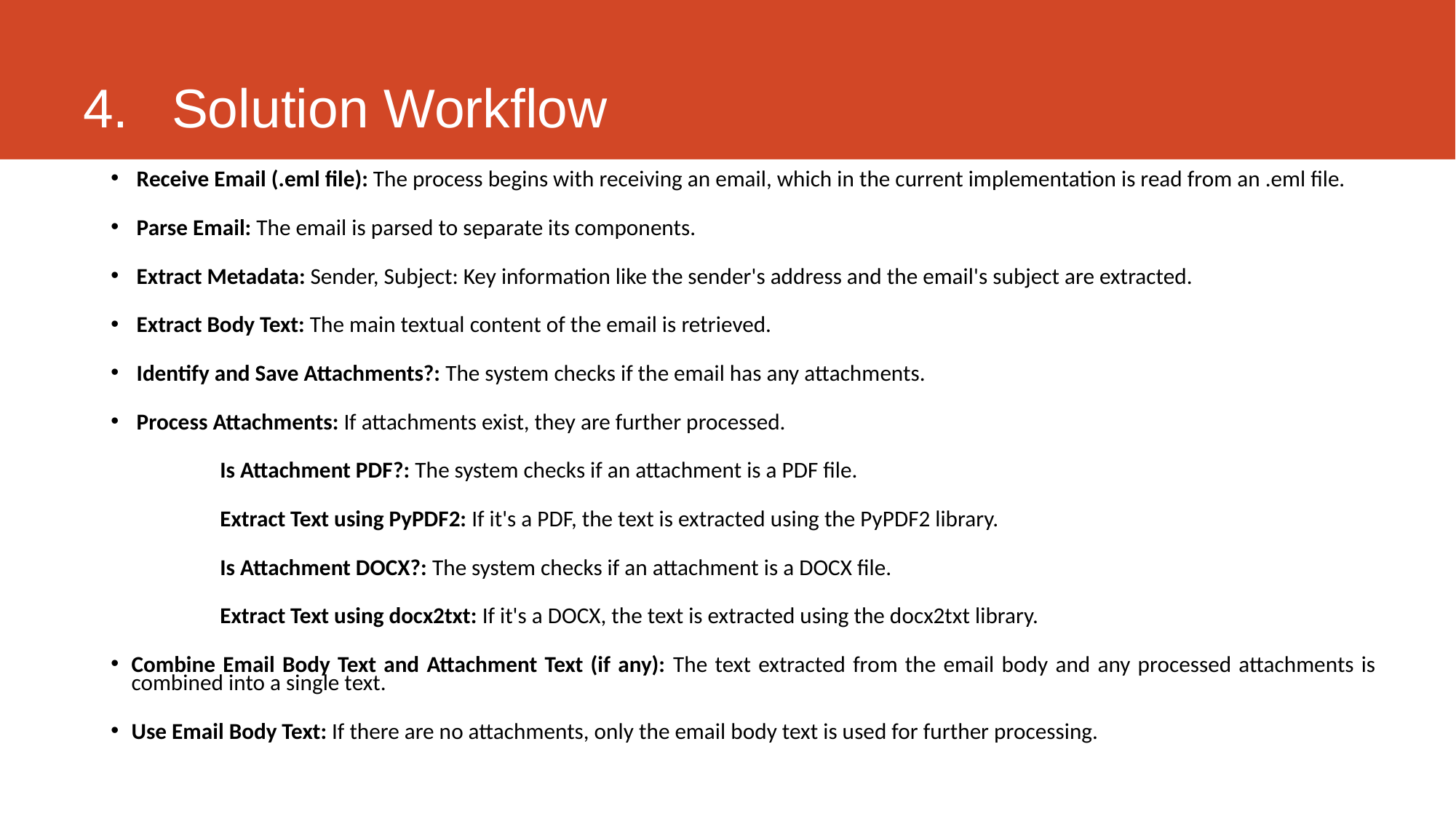

# Solution Workflow
 Receive Email (.eml file): The process begins with receiving an email, which in the current implementation is read from an .eml file.
 Parse Email: The email is parsed to separate its components.
 Extract Metadata: Sender, Subject: Key information like the sender's address and the email's subject are extracted.
 Extract Body Text: The main textual content of the email is retrieved.
 Identify and Save Attachments?: The system checks if the email has any attachments.
 Process Attachments: If attachments exist, they are further processed.
	Is Attachment PDF?: The system checks if an attachment is a PDF file.
	Extract Text using PyPDF2: If it's a PDF, the text is extracted using the PyPDF2 library.
	Is Attachment DOCX?: The system checks if an attachment is a DOCX file.
	Extract Text using docx2txt: If it's a DOCX, the text is extracted using the docx2txt library.
Combine Email Body Text and Attachment Text (if any): The text extracted from the email body and any processed attachments is combined into a single text.
Use Email Body Text: If there are no attachments, only the email body text is used for further processing.